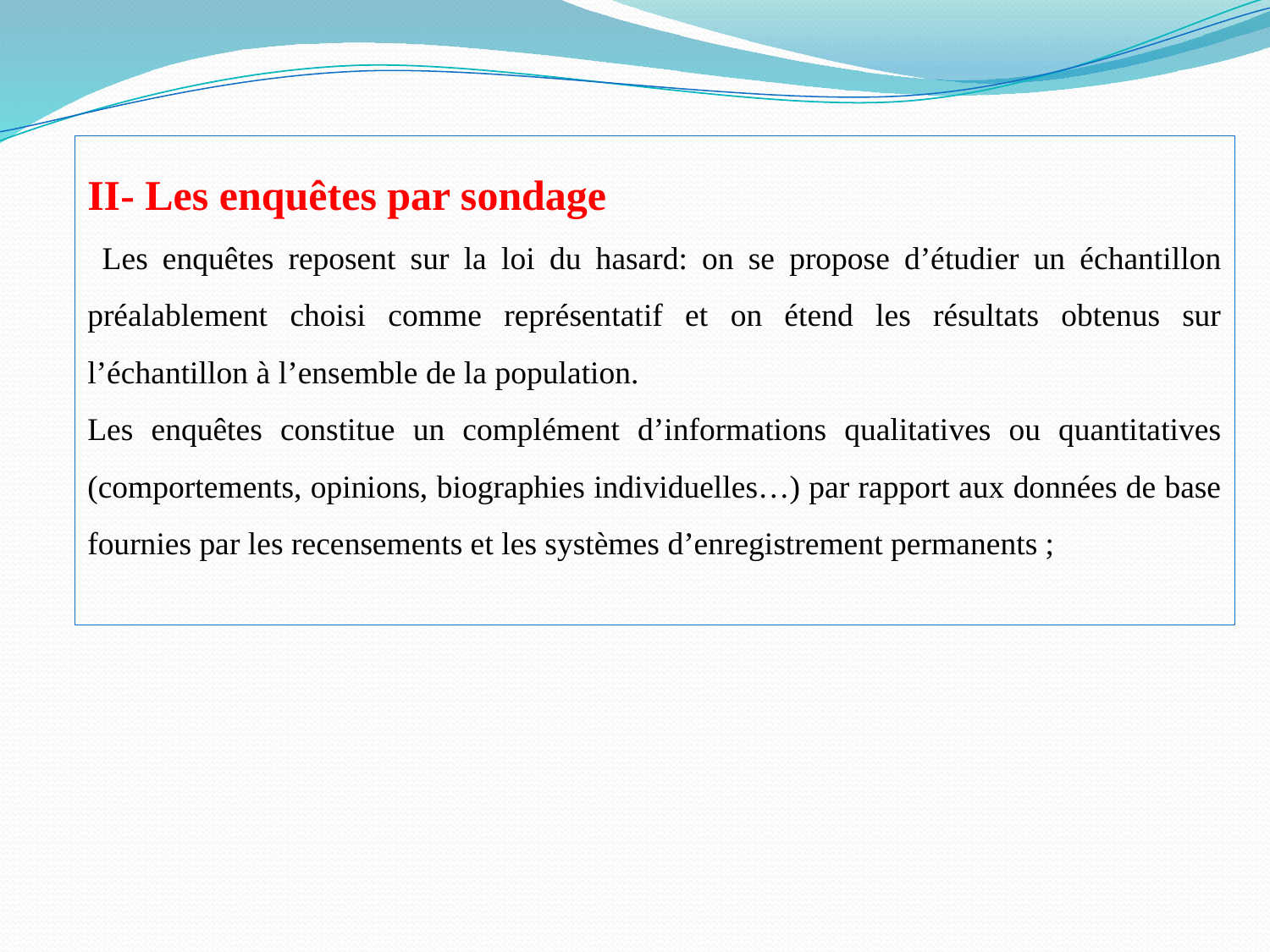

II- Les enquêtes par sondage
 Les enquêtes reposent sur la loi du hasard: on se propose d’étudier un échantillon préalablement choisi comme représentatif et on étend les résultats obtenus sur l’échantillon à l’ensemble de la population.
Les enquêtes constitue un complément d’informations qualitatives ou quantitatives (comportements, opinions, biographies individuelles…) par rapport aux données de base fournies par les recensements et les systèmes d’enregistrement permanents ;